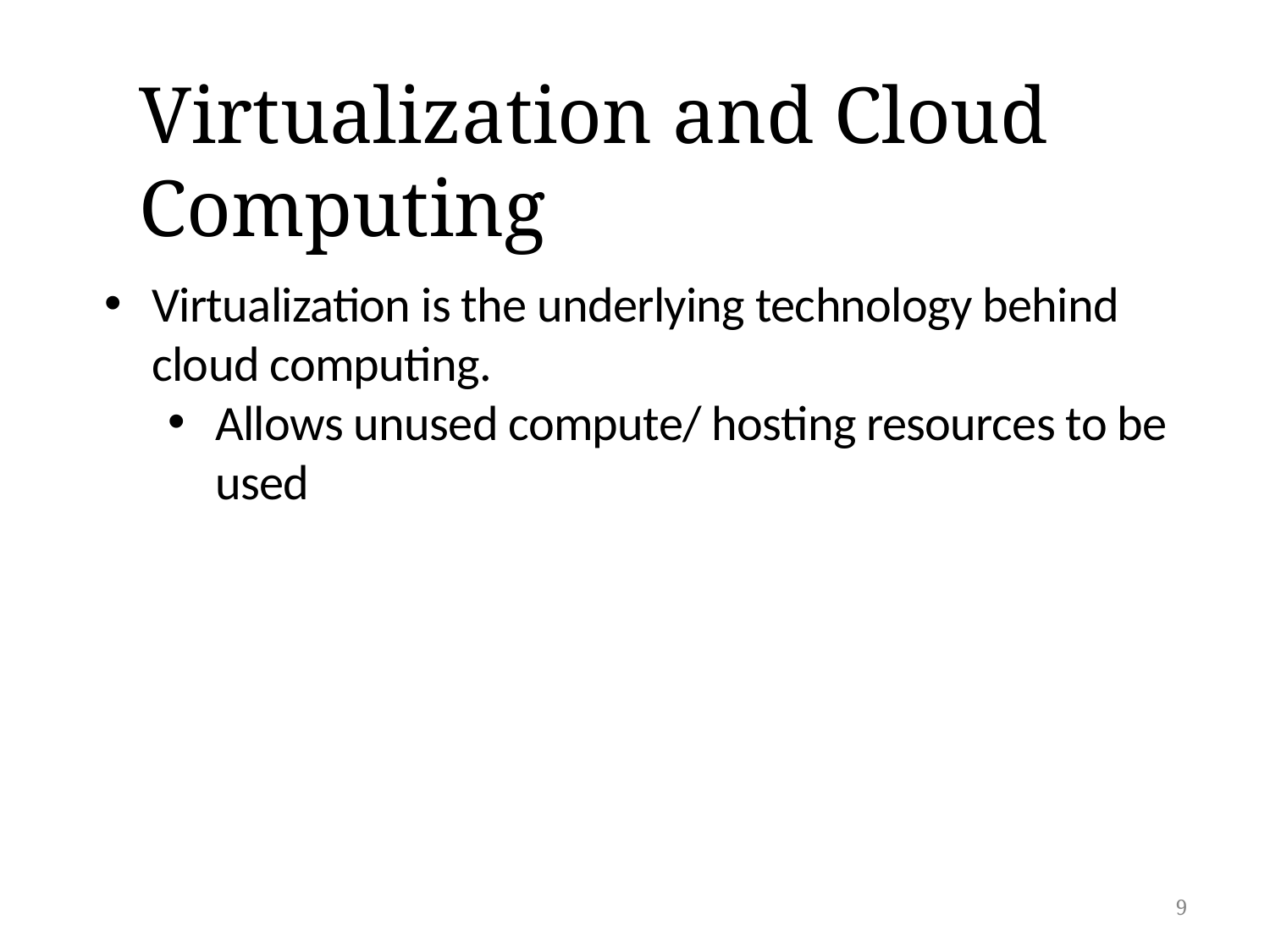

# Virtualization and Cloud Computing
Virtualization is the underlying technology behind cloud computing.
Allows unused compute/ hosting resources to be used
9